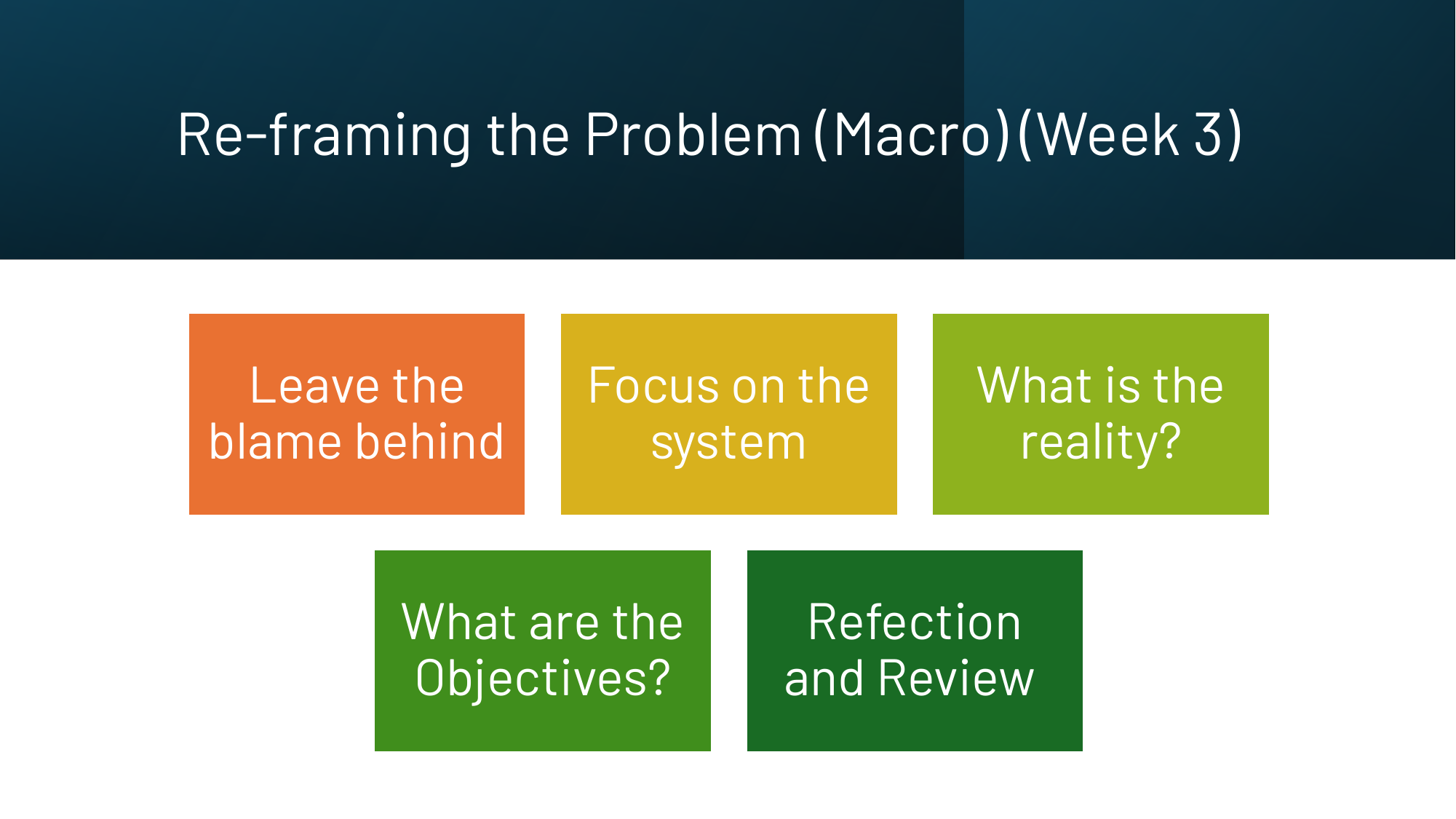

# Re-framing the Problem (Macro) (Week 3)
Leave the blame behind
Focus on the system
What is the reality?
What are the Objectives?
Refection and Review